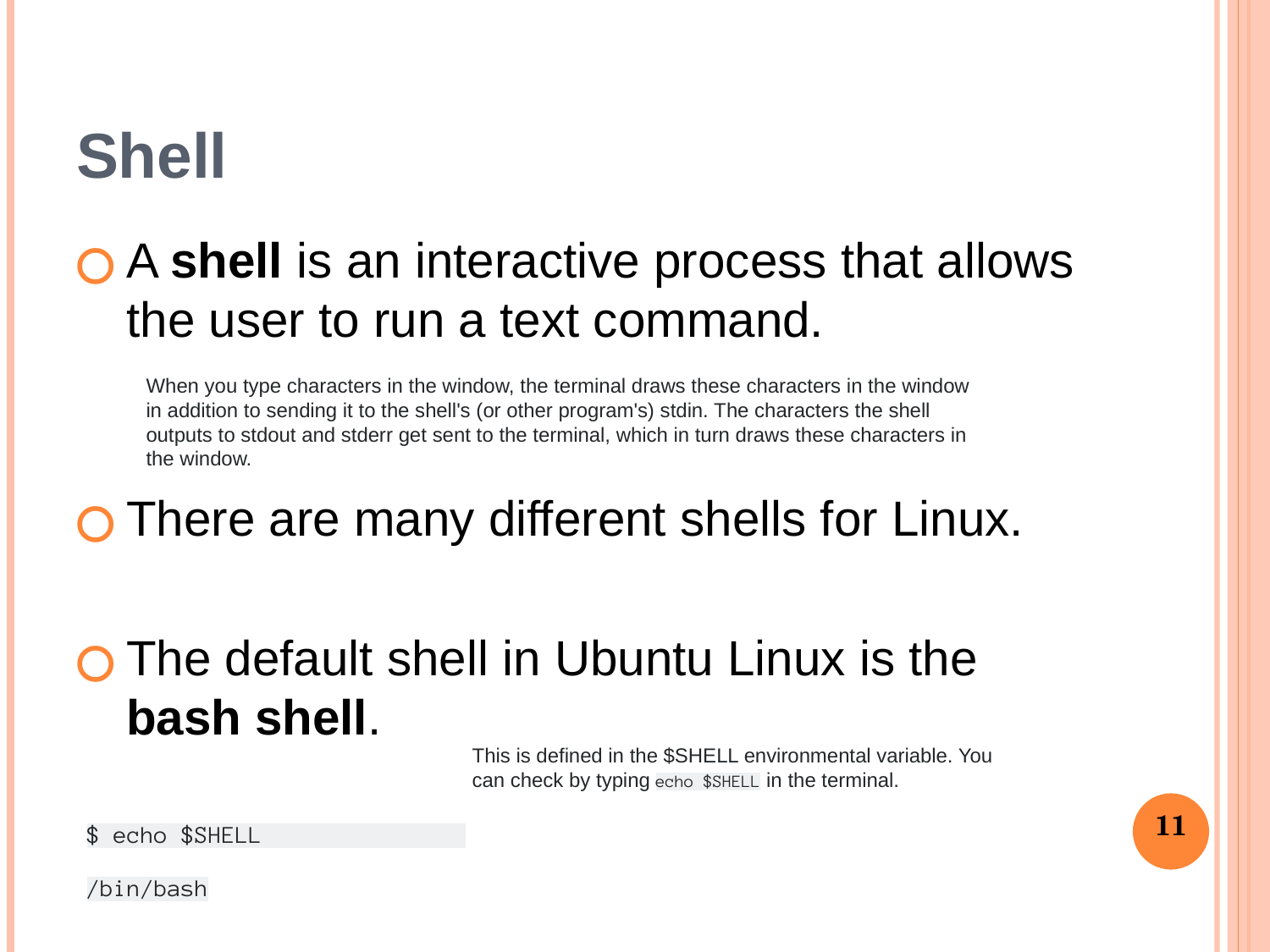

# Shell
A shell is an interactive process that allows the user to run a text command.

There are many different shells for Linux.

The default shell in Ubuntu Linux is the bash shell.

$ echo $SHELL
/bin/bash

When you type characters in the window, the terminal draws these characters in the window in addition to sending it to the shell's (or other program's) stdin. The characters the shell outputs to stdout and stderr get sent to the terminal, which in turn draws these characters in the window.
This is defined in the $SHELL environmental variable. You can check by typing echo $SHELL in the terminal.
11